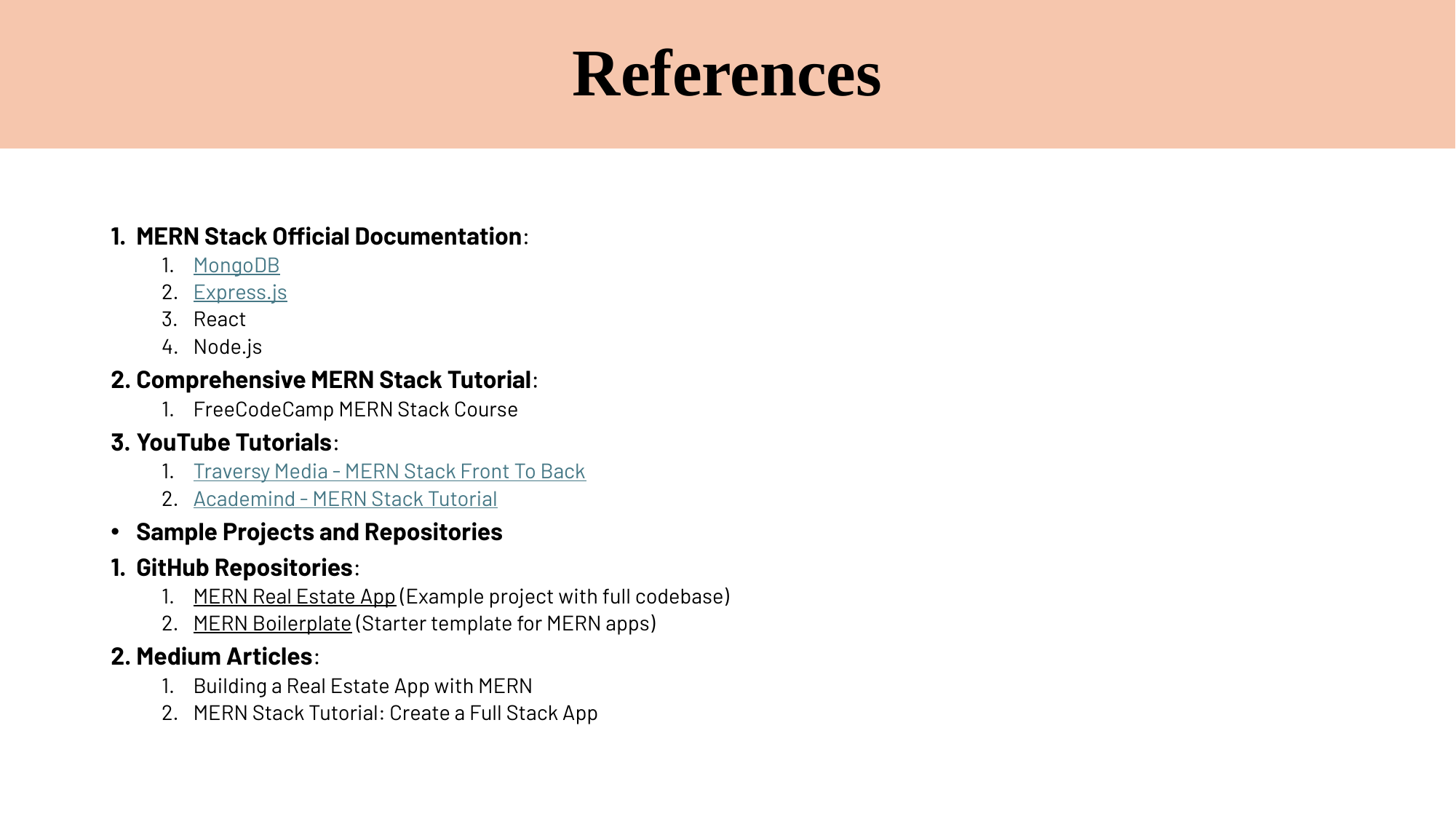

# References
MERN Stack Official Documentation:
MongoDB
Express.js
React
Node.js
Comprehensive MERN Stack Tutorial:
FreeCodeCamp MERN Stack Course
YouTube Tutorials:
Traversy Media - MERN Stack Front To Back
Academind - MERN Stack Tutorial
Sample Projects and Repositories
GitHub Repositories:
MERN Real Estate App (Example project with full codebase)
MERN Boilerplate (Starter template for MERN apps)
Medium Articles:
Building a Real Estate App with MERN
MERN Stack Tutorial: Create a Full Stack App